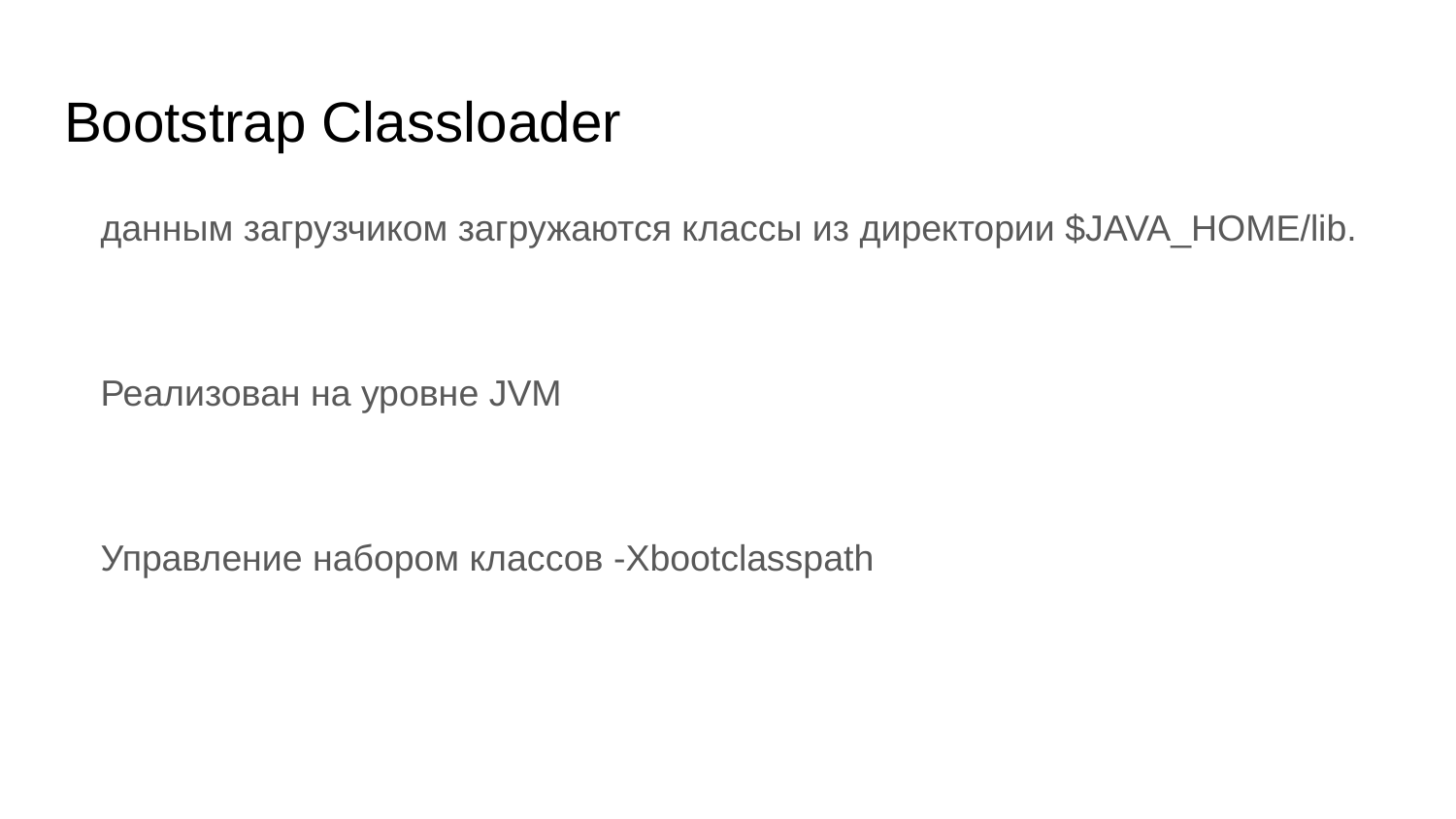

# Bootstrap Classloader

данным загрузчиком загружаются классы из директории $JAVA_HOME/lib.

Реализован на уровне JVM

Управление набором классов -Xbootclasspath